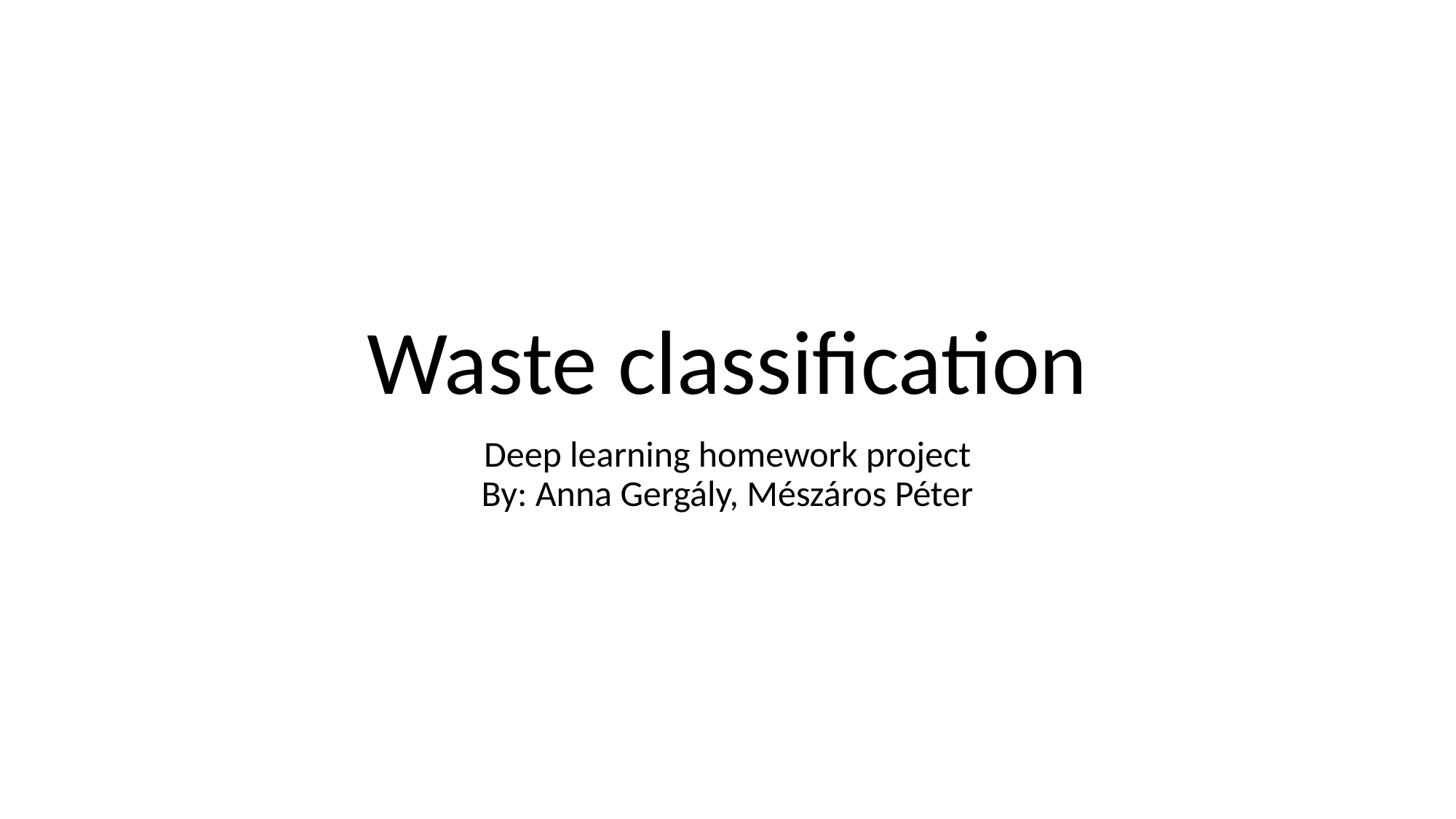

# Waste classification
Deep learning homework project
By: Anna Gergály, Mészáros Péter